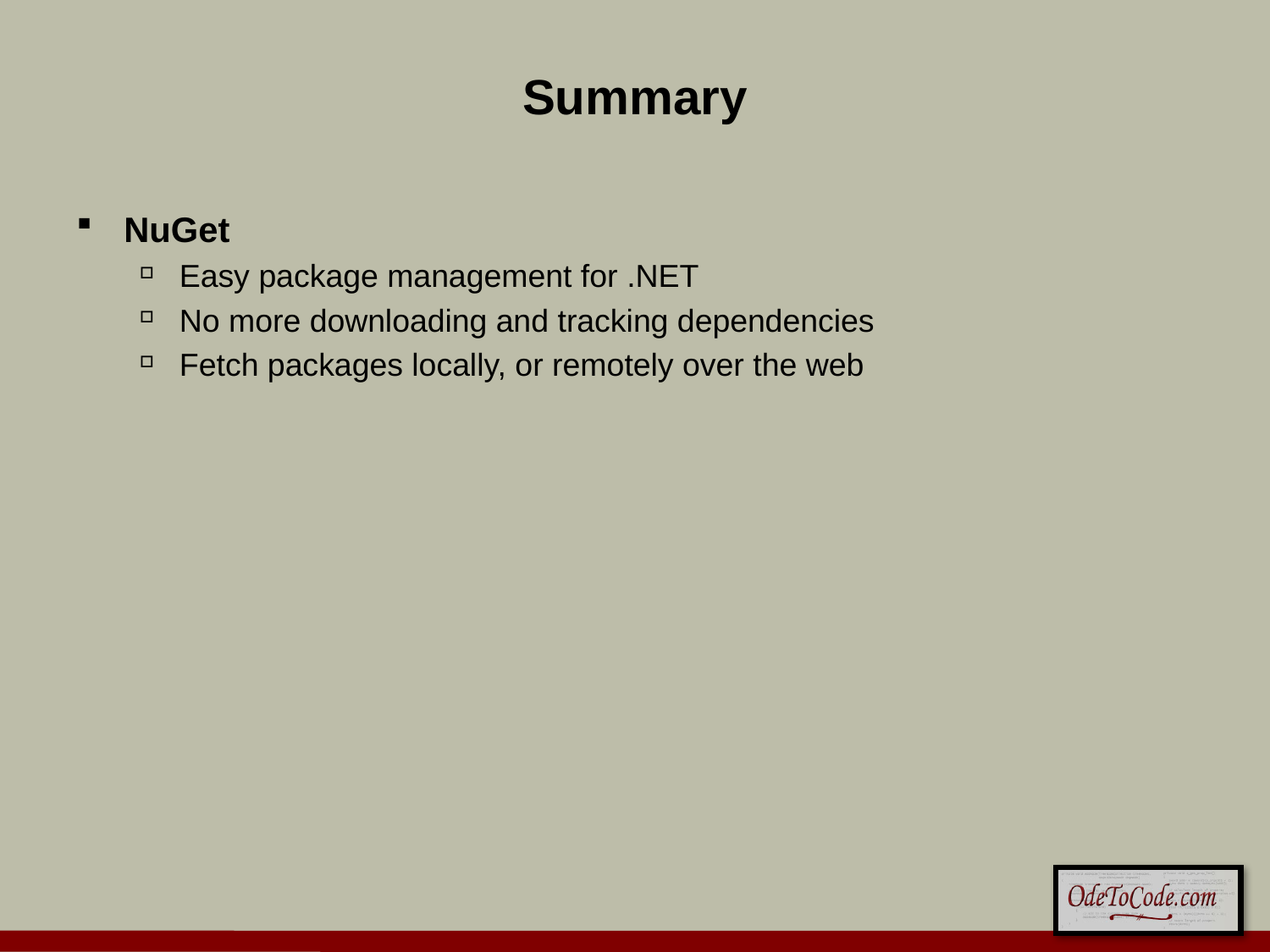

# Summary
NuGet
Easy package management for .NET
No more downloading and tracking dependencies
Fetch packages locally, or remotely over the web